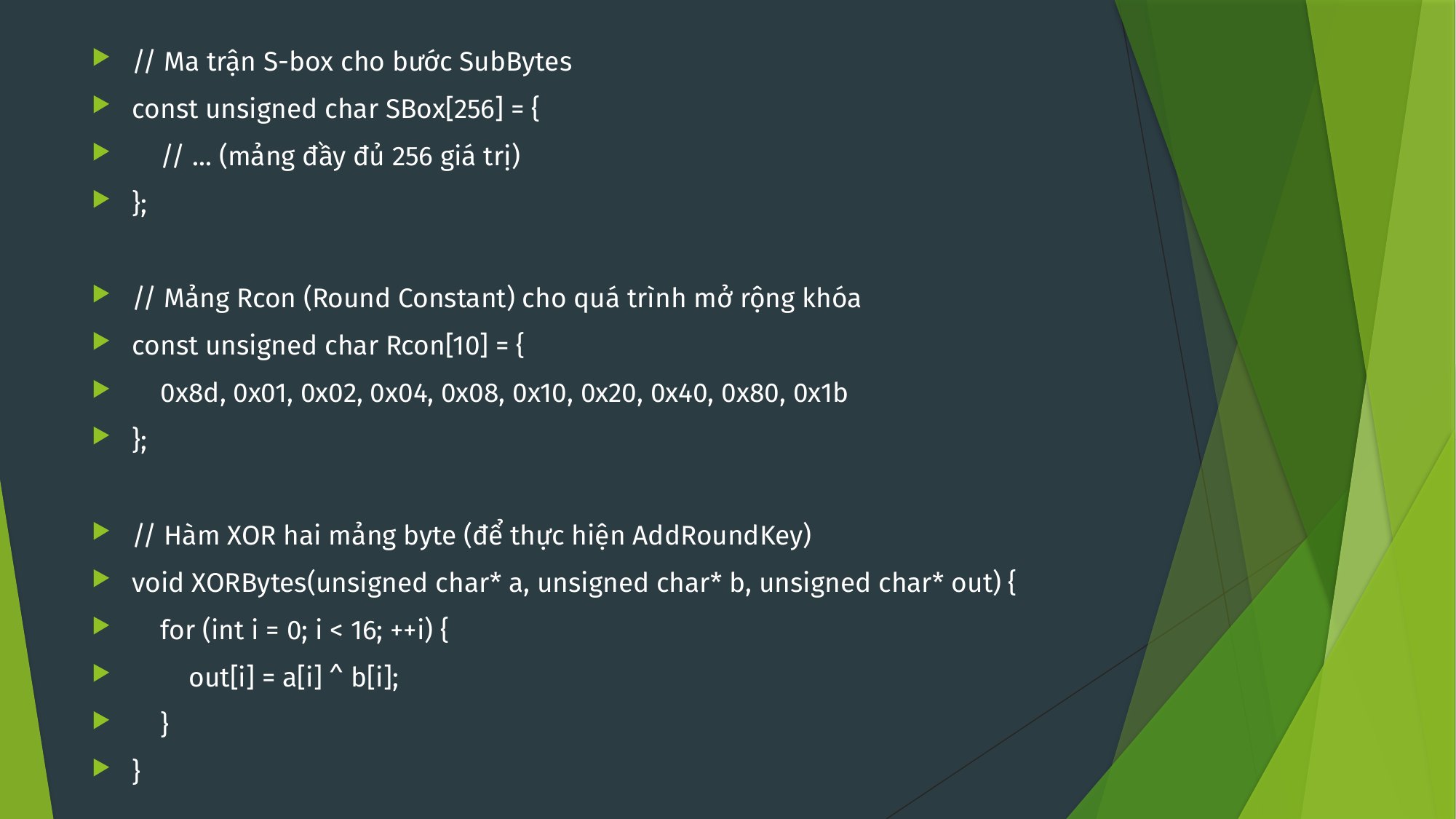

// Ma trận S-box cho bước SubBytes
const unsigned char SBox[256] = {
    // ... (mảng đầy đủ 256 giá trị)
};

// Mảng Rcon (Round Constant) cho quá trình mở rộng khóa
const unsigned char Rcon[10] = {
    0x8d, 0x01, 0x02, 0x04, 0x08, 0x10, 0x20, 0x40, 0x80, 0x1b
};

// Hàm XOR hai mảng byte (để thực hiện AddRoundKey)
void XORBytes(unsigned char* a, unsigned char* b, unsigned char* out) {
    for (int i = 0; i < 16; ++i) {
        out[i] = a[i] ^ b[i];
    }
}